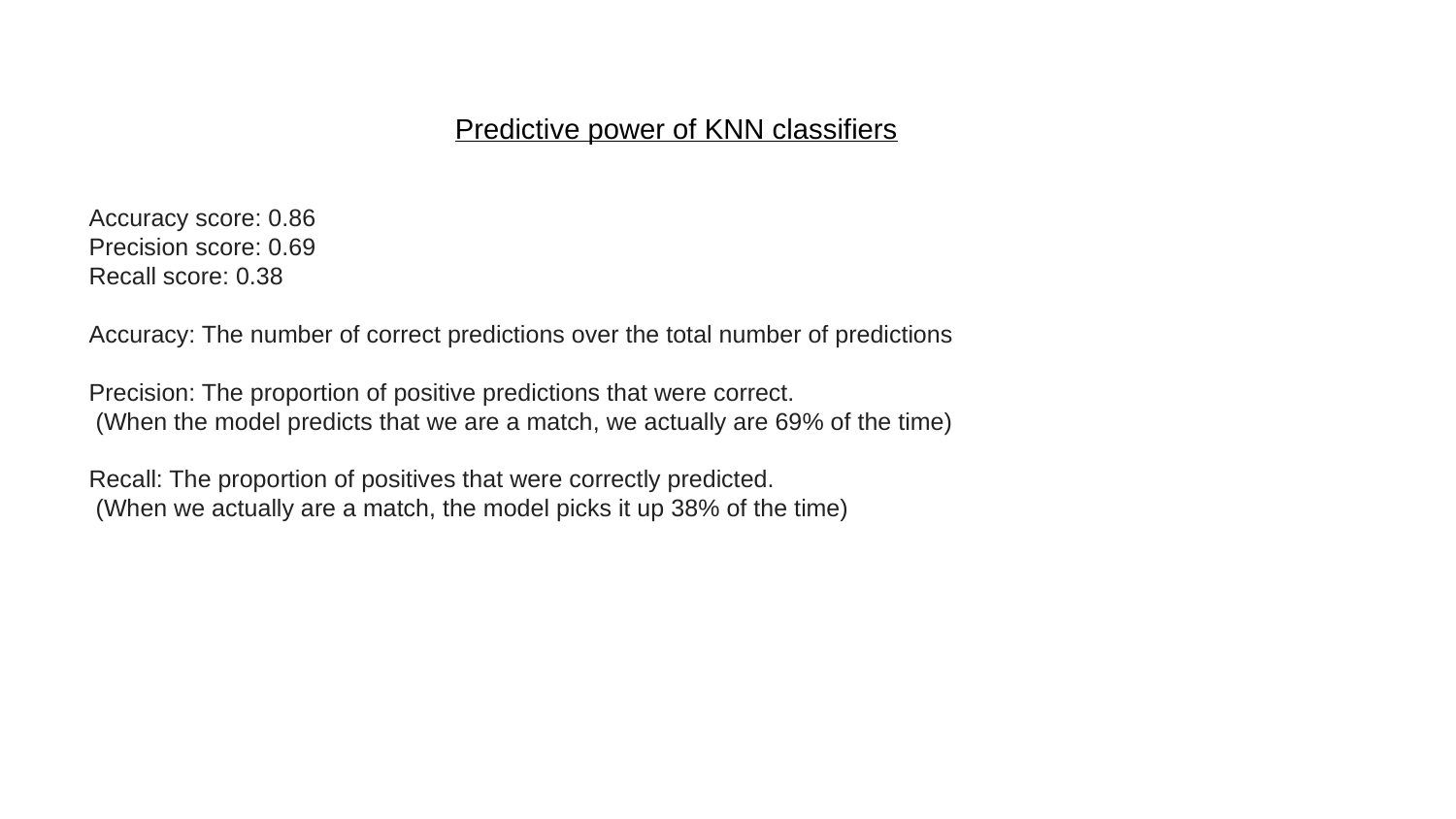

Predictive power of KNN classifiers
Accuracy score: 0.86
Precision score: 0.69
Recall score: 0.38

Accuracy: The number of correct predictions over the total number of predictions

Precision: The proportion of positive predictions that were correct.
 (When the model predicts that we are a match, we actually are 69% of the time)

Recall: The proportion of positives that were correctly predicted.
 (When we actually are a match, the model picks it up 38% of the time)